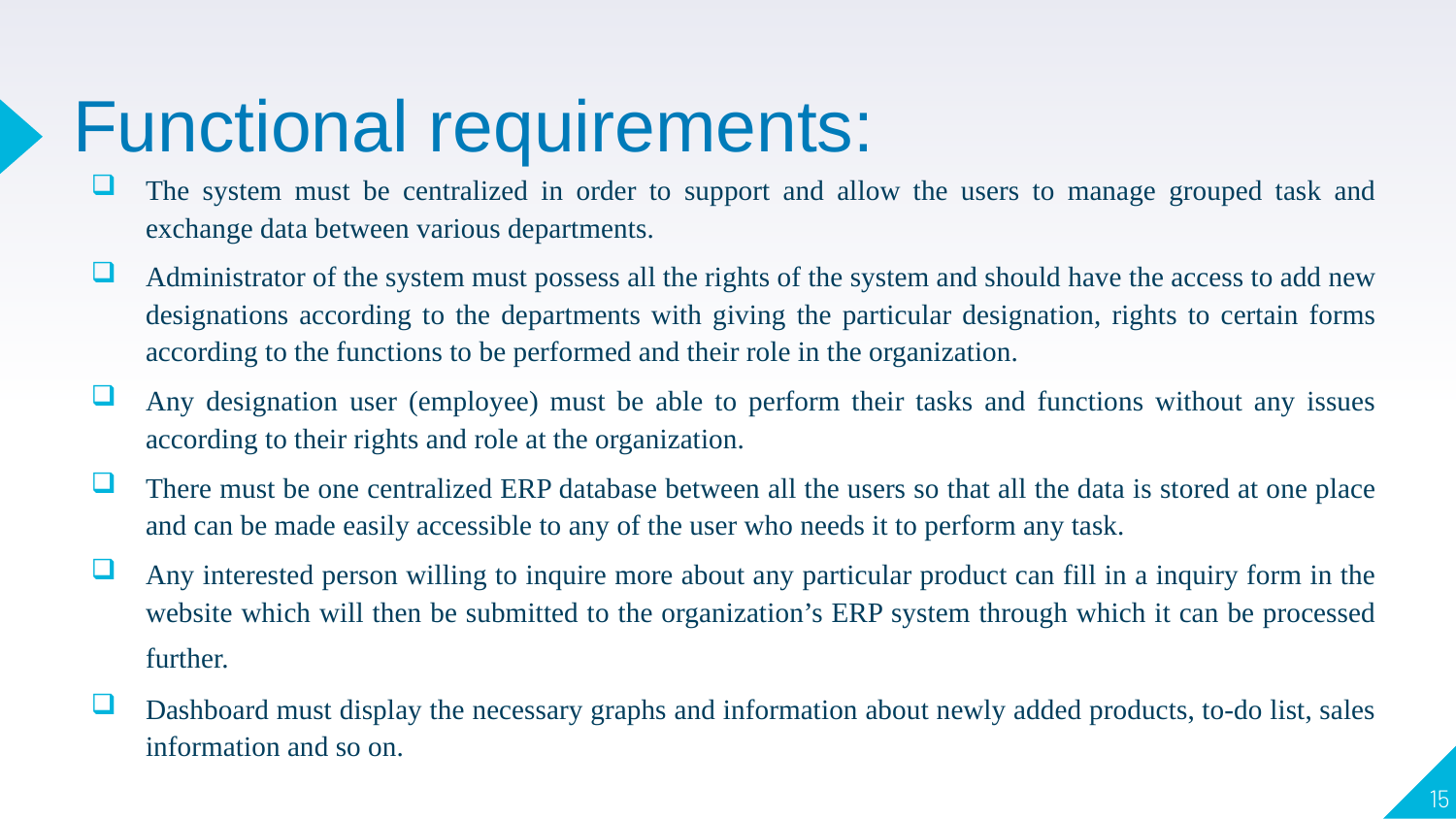

# Functional requirements:
The system must be centralized in order to support and allow the users to manage grouped task and exchange data between various departments.
Administrator of the system must possess all the rights of the system and should have the access to add new designations according to the departments with giving the particular designation, rights to certain forms according to the functions to be performed and their role in the organization.
Any designation user (employee) must be able to perform their tasks and functions without any issues according to their rights and role at the organization.
There must be one centralized ERP database between all the users so that all the data is stored at one place and can be made easily accessible to any of the user who needs it to perform any task.
Any interested person willing to inquire more about any particular product can fill in a inquiry form in the website which will then be submitted to the organization’s ERP system through which it can be processed further.
Dashboard must display the necessary graphs and information about newly added products, to-do list, sales information and so on.
15